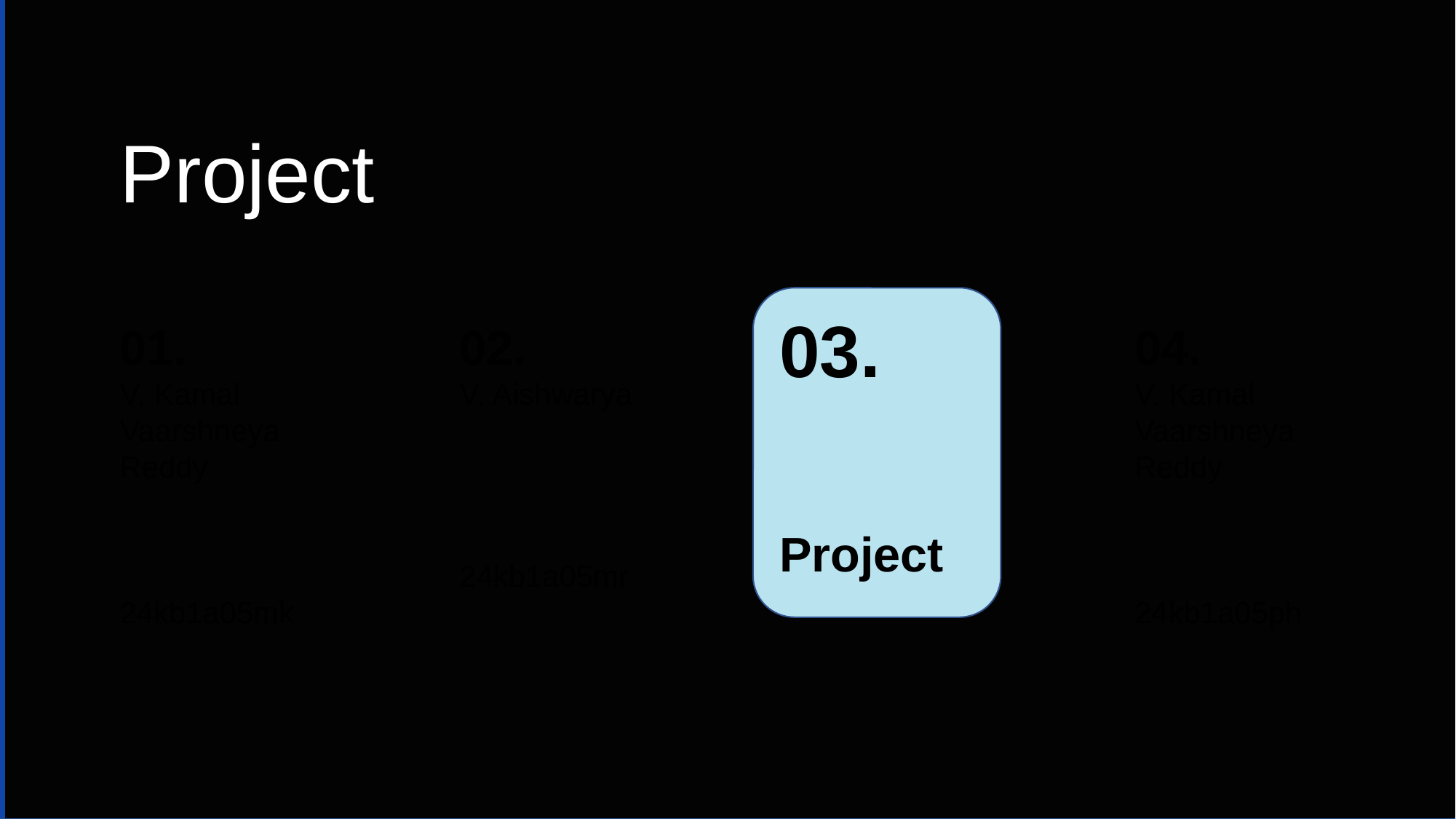

Project
#

03.

Project
01.
V. Kamal Vaarshneya Reddy

24kb1a05mk
02.
V. Aishwarya

24kb1a05mr
04.
V. Kamal Vaarshneya Reddy

24kb1a05ph